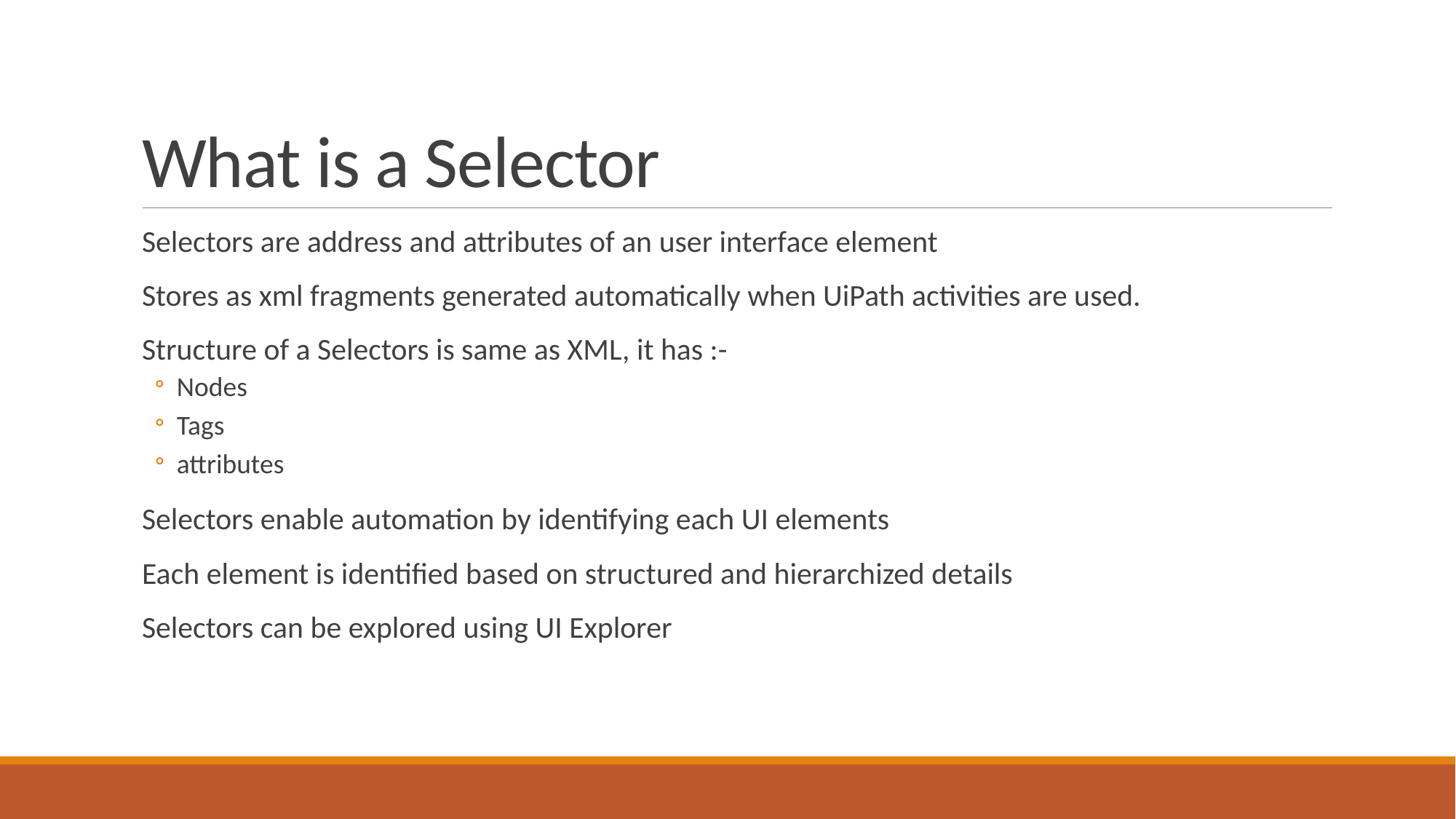

# What is a Selector
Selectors are address and attributes of an user interface element
Stores as xml fragments generated automatically when UiPath activities are used.
Structure of a Selectors is same as XML, it has :-
Nodes
Tags
attributes
Selectors enable automation by identifying each UI elements
Each element is identified based on structured and hierarchized details
Selectors can be explored using UI Explorer